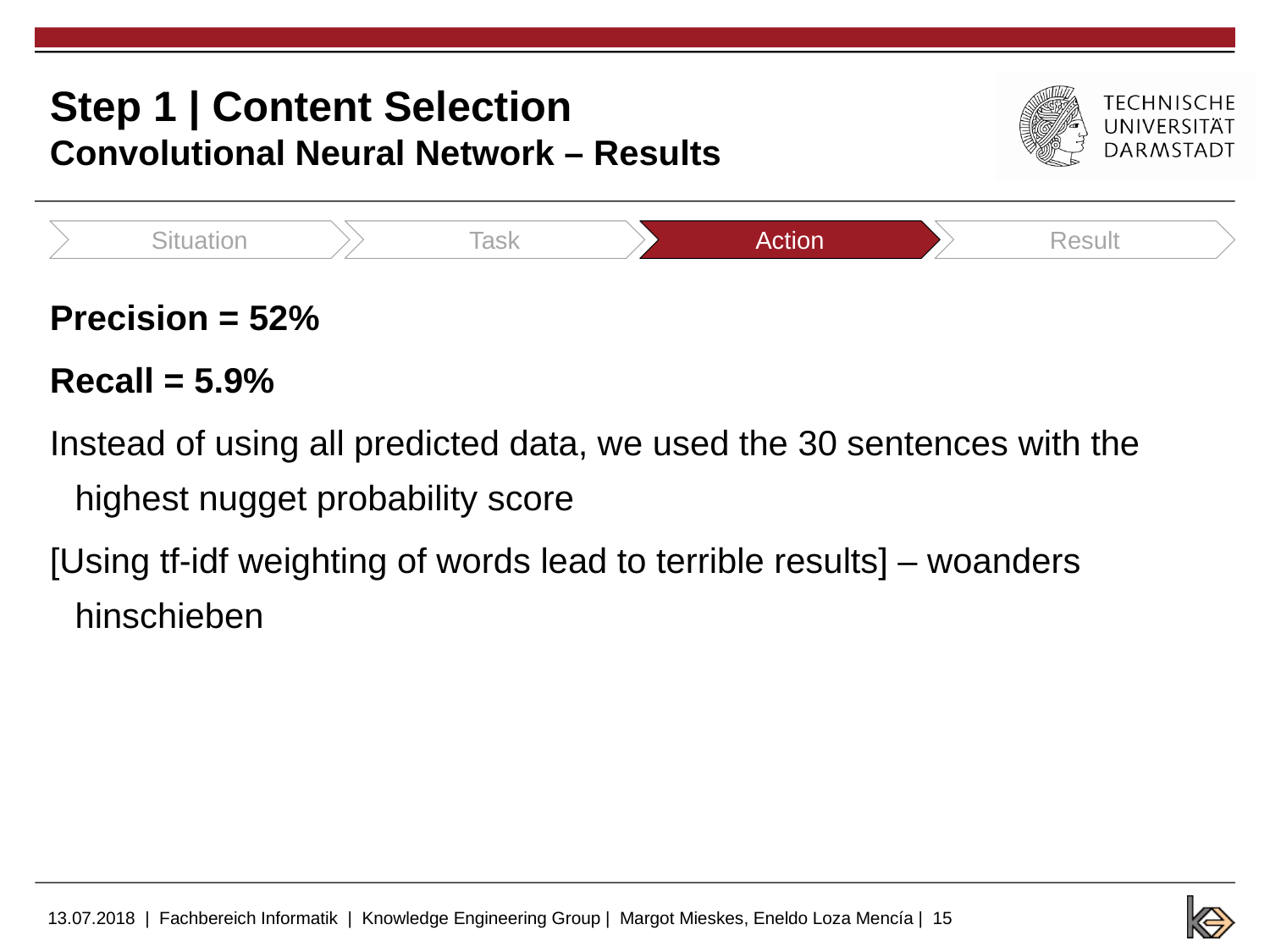

# Step 1 | Content Selection Convolutional Neural Network – Results
Situation
Task
Action
Result
Precision = 52%
Recall = 5.9%
Instead of using all predicted data, we used the 30 sentences with the highest nugget probability score
[Using tf-idf weighting of words lead to terrible results] – woanders hinschieben